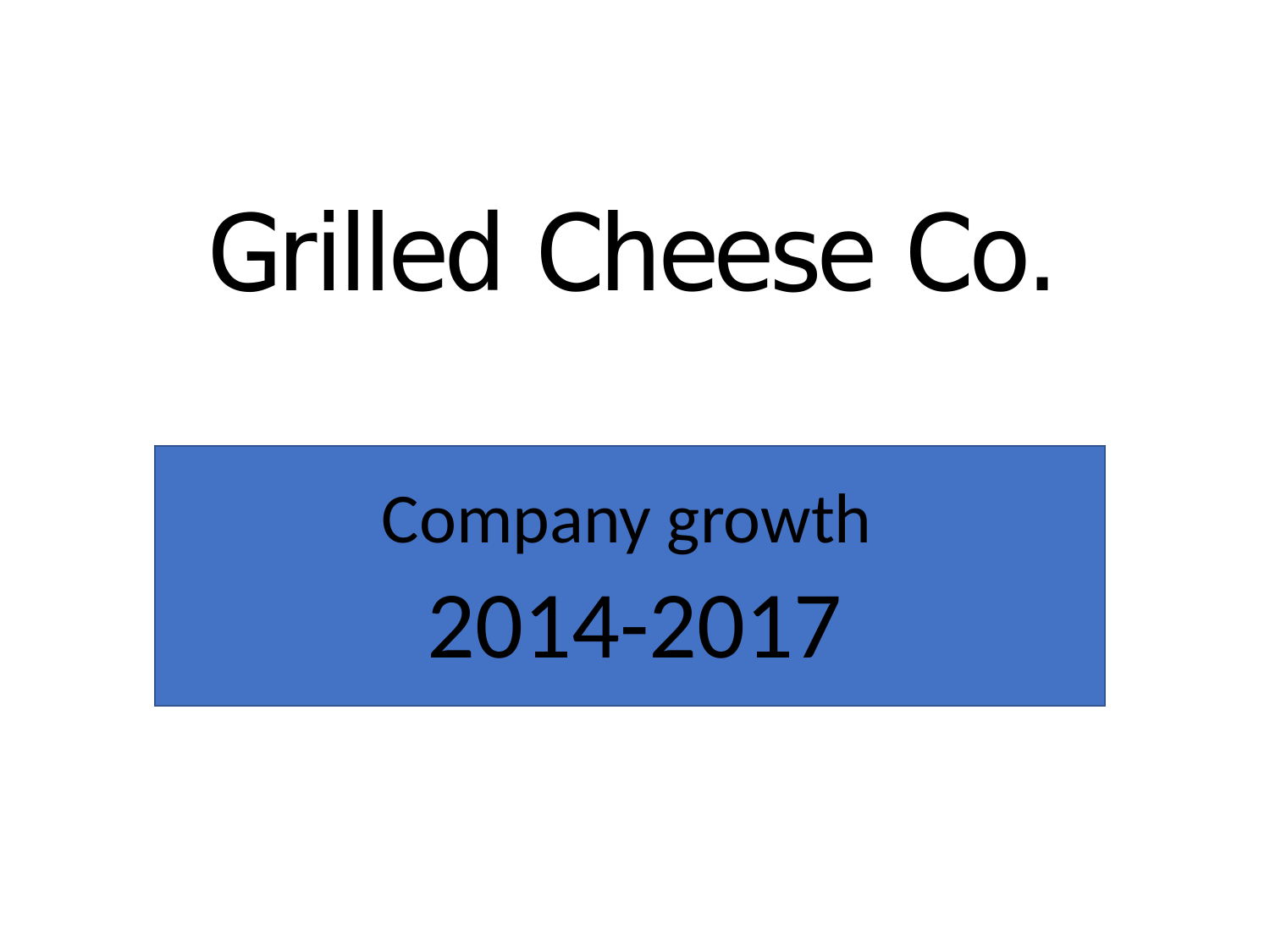

# Grilled Cheese Co.

Company growth
2014-2017